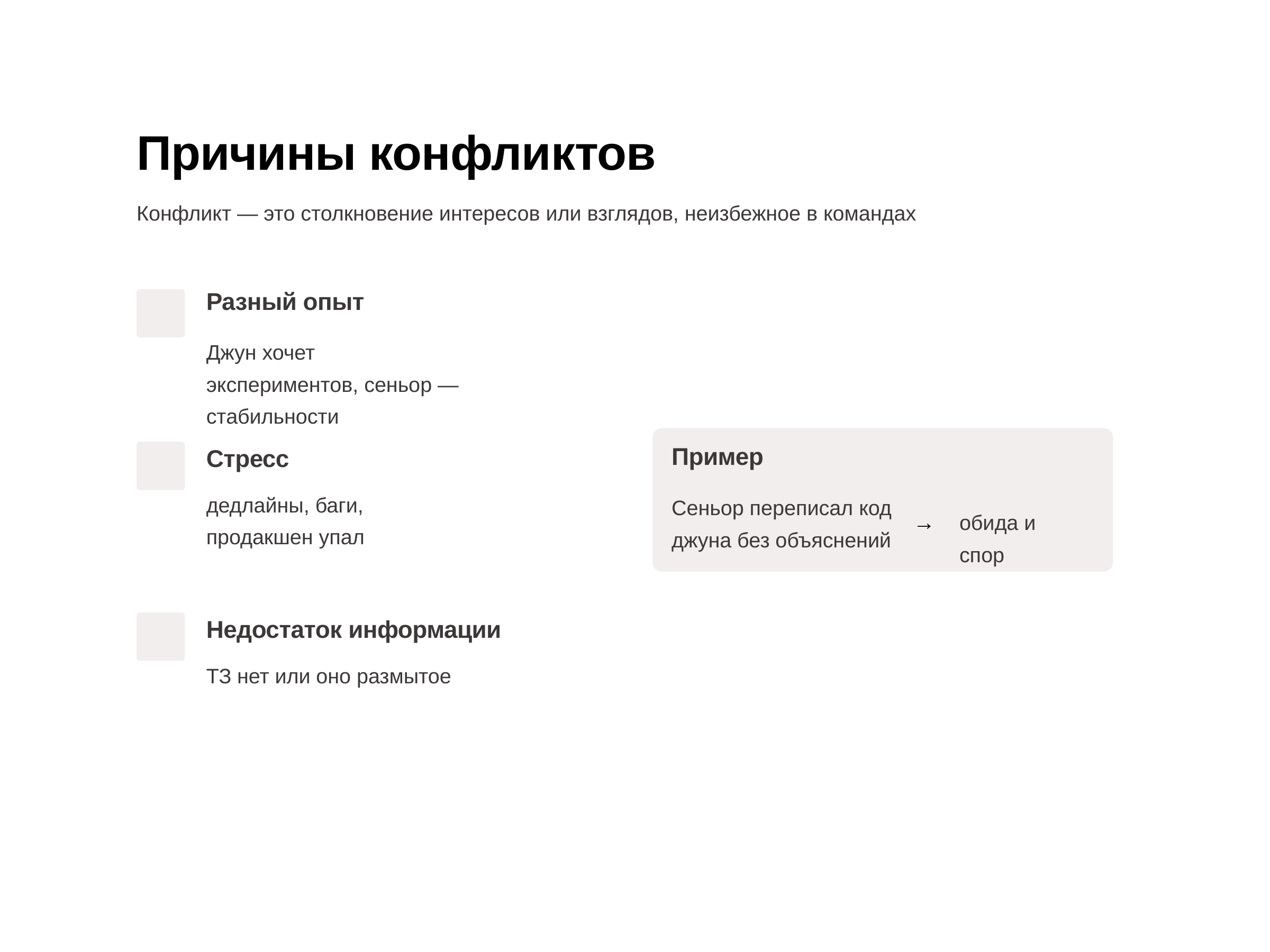

Причины конфликтов
Конфликт — это столкновение интересов или взглядов, неизбежное в командах
Разный опыт

Джун хочет экспериментов, сеньор — стабильности

Пример

Стресс
дедлайны, баги, продакшен упал
Сеньор переписал код джуна без объяснений
→
обида и спор

Недостаток информации
ТЗ нет или оно размытое